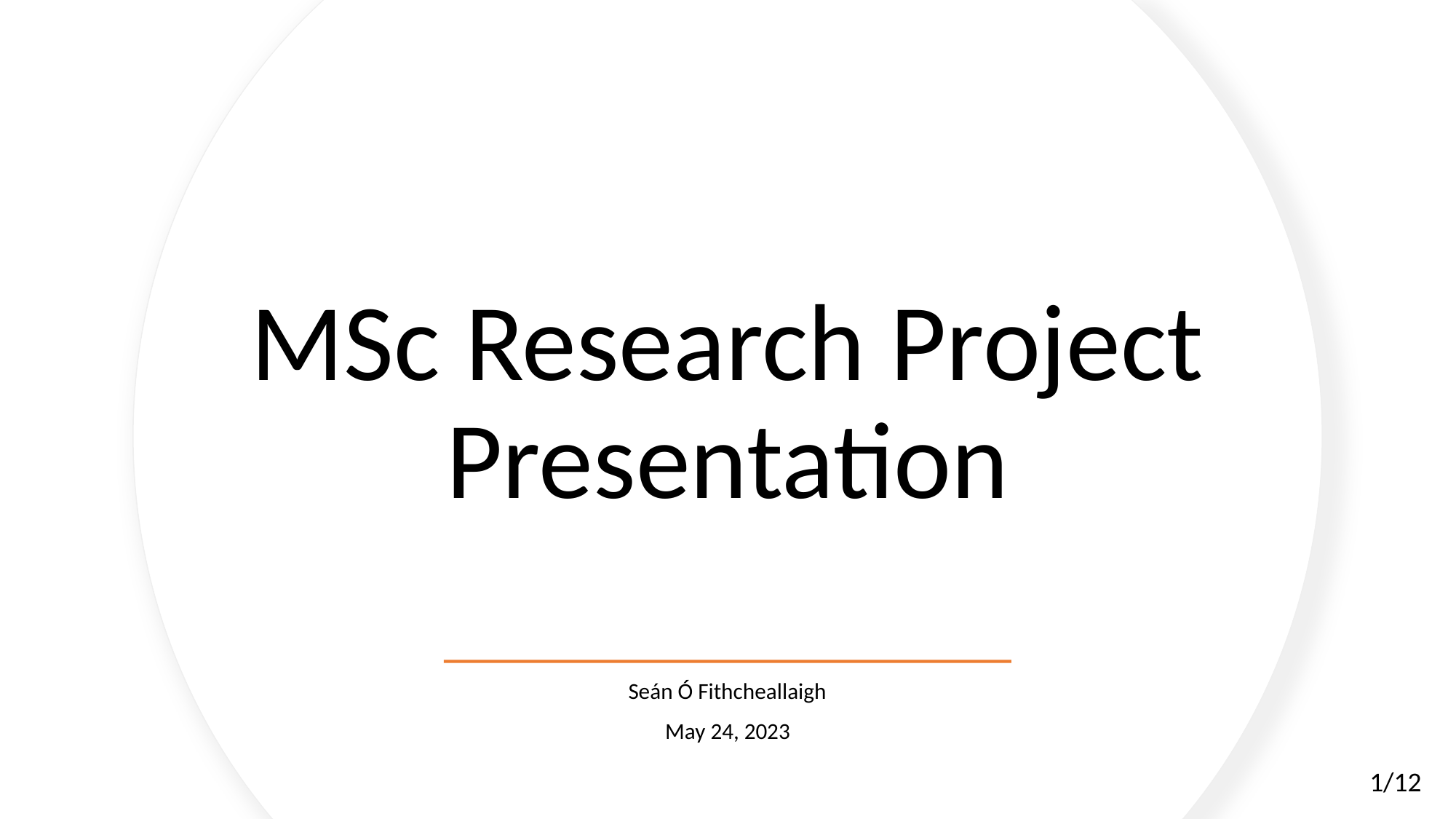

# MSc Research Project Presentation

Seán Ó Fithcheallaigh
May 24, 2023
1/12